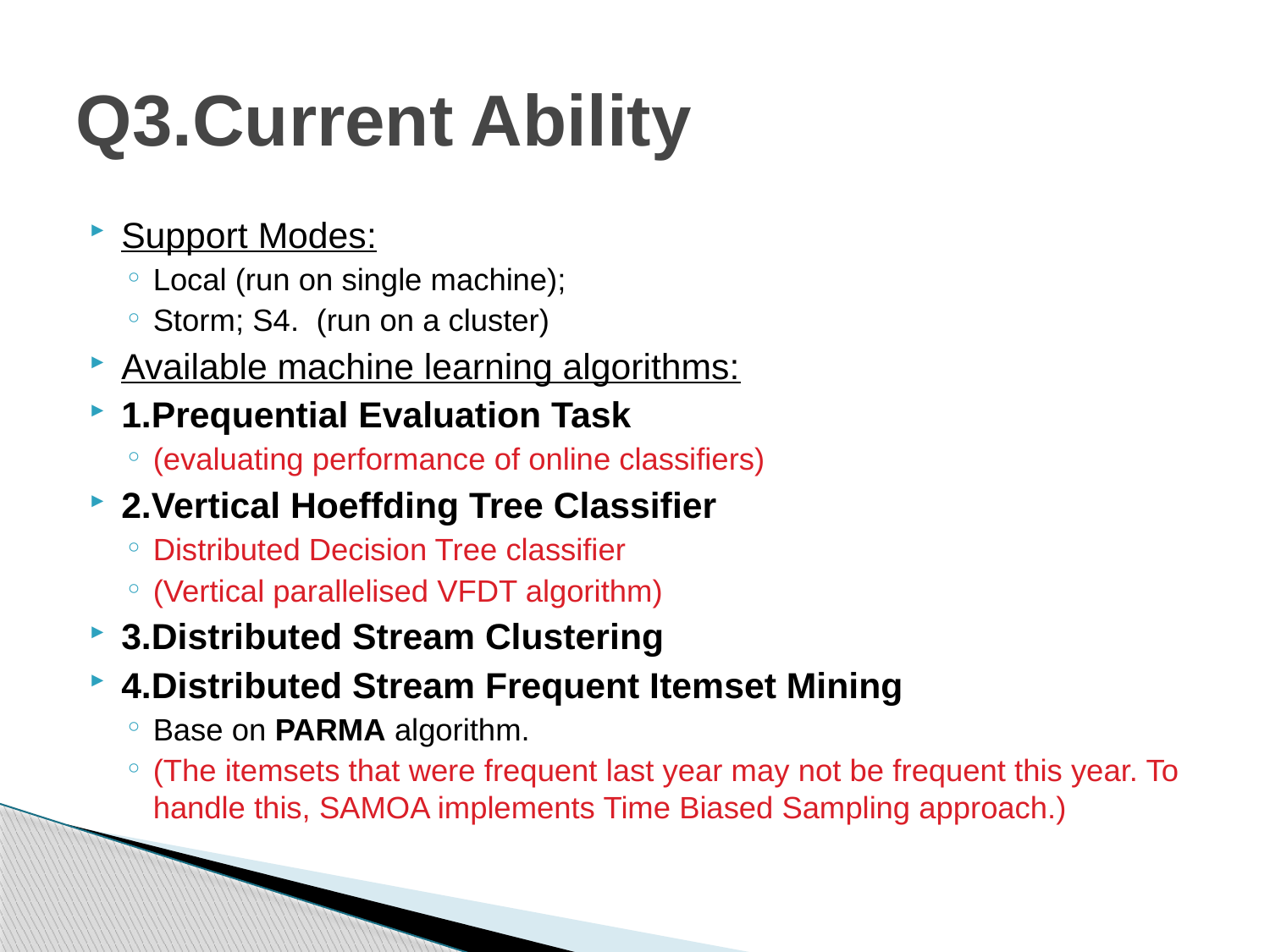

# Q3.Current Ability
Support Modes:
Local (run on single machine);
Storm; S4.  (run on a cluster)
Available machine learning algorithms:
1.Prequential Evaluation Task
(evaluating performance of online classifiers)
2.Vertical Hoeffding Tree Classifier
Distributed Decision Tree classifier
(Vertical parallelised VFDT algorithm)
3.Distributed Stream Clustering
4.Distributed Stream Frequent Itemset Mining
Base on PARMA algorithm.
(The itemsets that were frequent last year may not be frequent this year. To handle this, SAMOA implements Time Biased Sampling approach.)